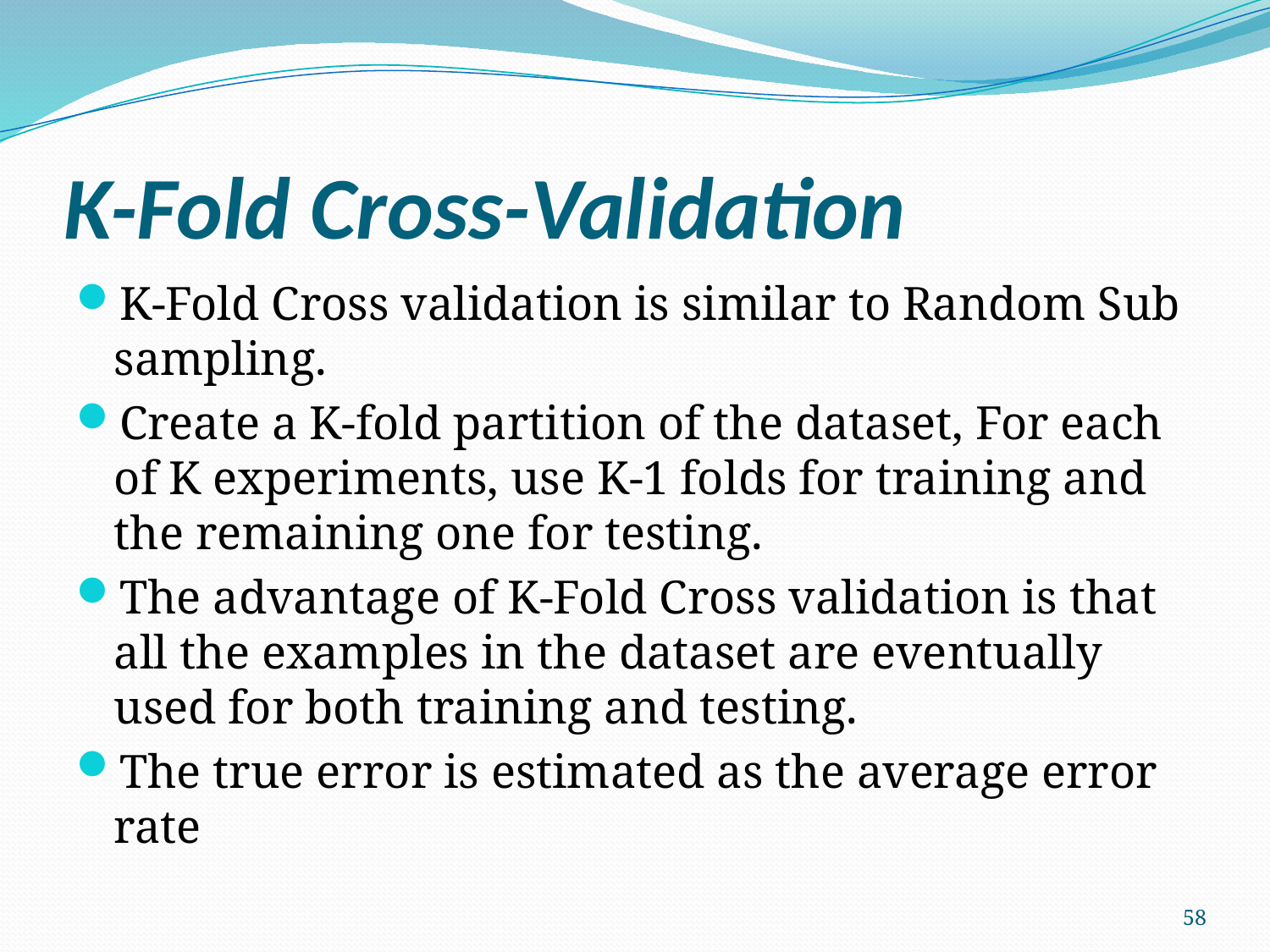

# K-Fold Cross-Validation
K-Fold Cross validation is similar to Random Sub sampling.
Create a K-fold partition of the dataset, For each of K experiments, use K-1 folds for training and the remaining one for testing.
The advantage of K-Fold Cross validation is that all the examples in the dataset are eventually used for both training and testing.
The true error is estimated as the average error rate

58